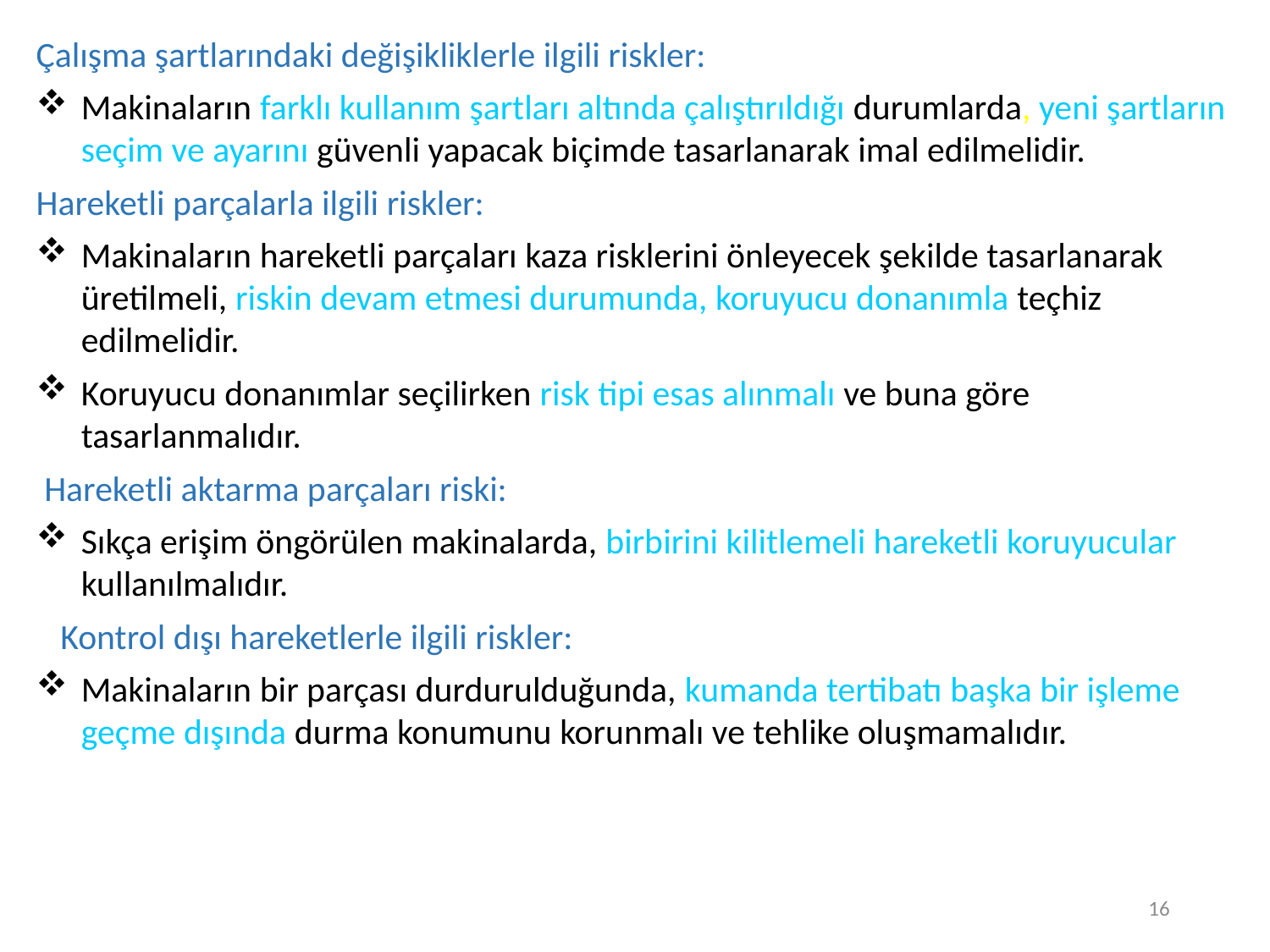

16
Çalışma şartlarındaki değişikliklerle ilgili riskler:
Makinaların farklı kullanım şartları altında çalıştırıldığı durumlarda, yeni şartların seçim ve ayarını güvenli yapacak biçimde tasarlanarak imal edilmelidir.
Hareketli parçalarla ilgili riskler:
Makinaların hareketli parçaları kaza risklerini önleyecek şekilde tasarlanarak üretilmeli, riskin devam etmesi durumunda, koruyucu donanımla teçhiz edilmelidir.
Koruyucu donanımlar seçilirken risk tipi esas alınmalı ve buna göre tasarlanmalıdır.
 Hareketli aktarma parçaları riski:
Sıkça erişim öngörülen makinalarda, birbirini kilitlemeli hareketli koruyucular kullanılmalıdır.
   Kontrol dışı hareketlerle ilgili riskler:
Makinaların bir parçası durdurulduğunda, kumanda tertibatı başka bir işleme geçme dışında durma konumunu korunmalı ve tehlike oluşmamalıdır.